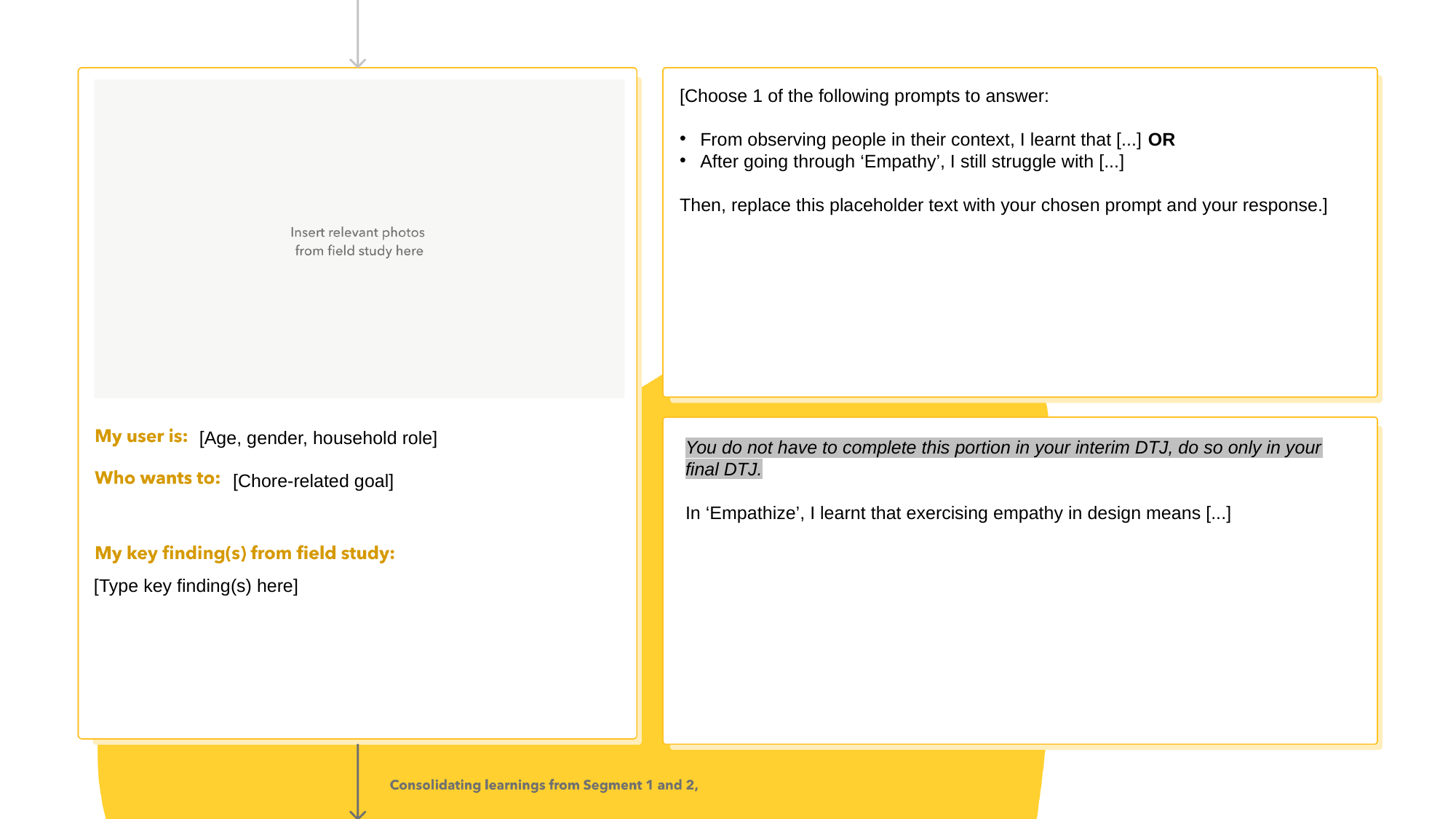

[Choose 1 of the following prompts to answer:

From observing people in their context, I learnt that [...] OR
After going through ‘Empathy’, I still struggle with [...]
Then, replace this placeholder text with your chosen prompt and your response.]
[Age, gender, household role]
You do not have to complete this portion in your interim DTJ, do so only in your final DTJ.

In ‘Empathize’, I learnt that exercising empathy in design means [...]
[Chore-related goal]
[Type key finding(s) here]